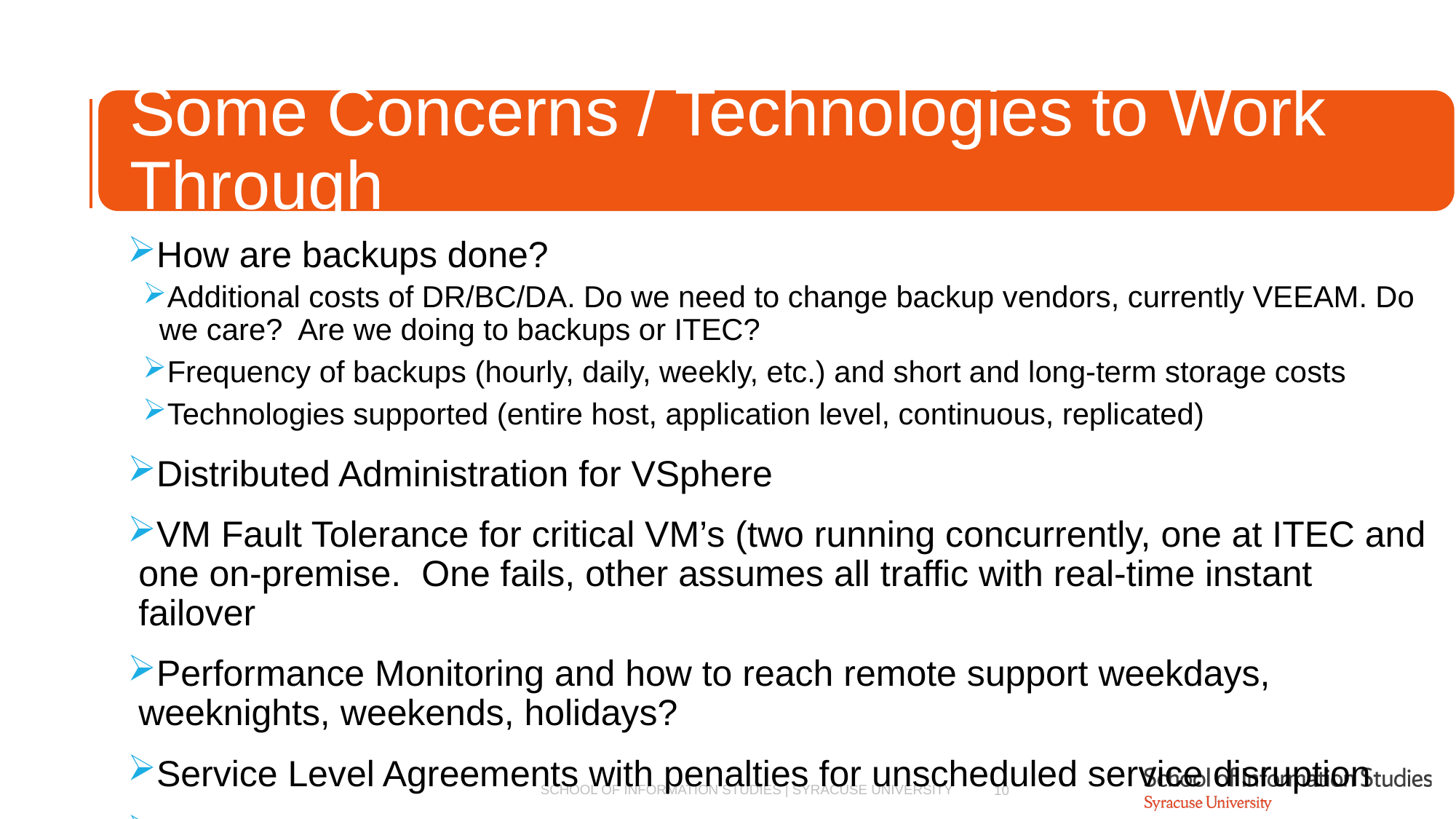

Some Concerns / Technologies to Work Through
How are backups done?
Additional costs of DR/BC/DA. Do we need to change backup vendors, currently VEEAM. Do we care?  Are we doing to backups or ITEC?
Frequency of backups (hourly, daily, weekly, etc.) and short and long-term storage costs
Technologies supported (entire host, application level, continuous, replicated)
Distributed Administration for VSphere
VM Fault Tolerance for critical VM’s (two running concurrently, one at ITEC and one on-premise.  One fails, other assumes all traffic with real-time instant failover
Performance Monitoring and how to reach remote support weekdays, weeknights, weekends, holidays?
Service Level Agreements with penalties for unscheduled service disruption
Problem Resolution
School of Information Studies | Syracuse University
10